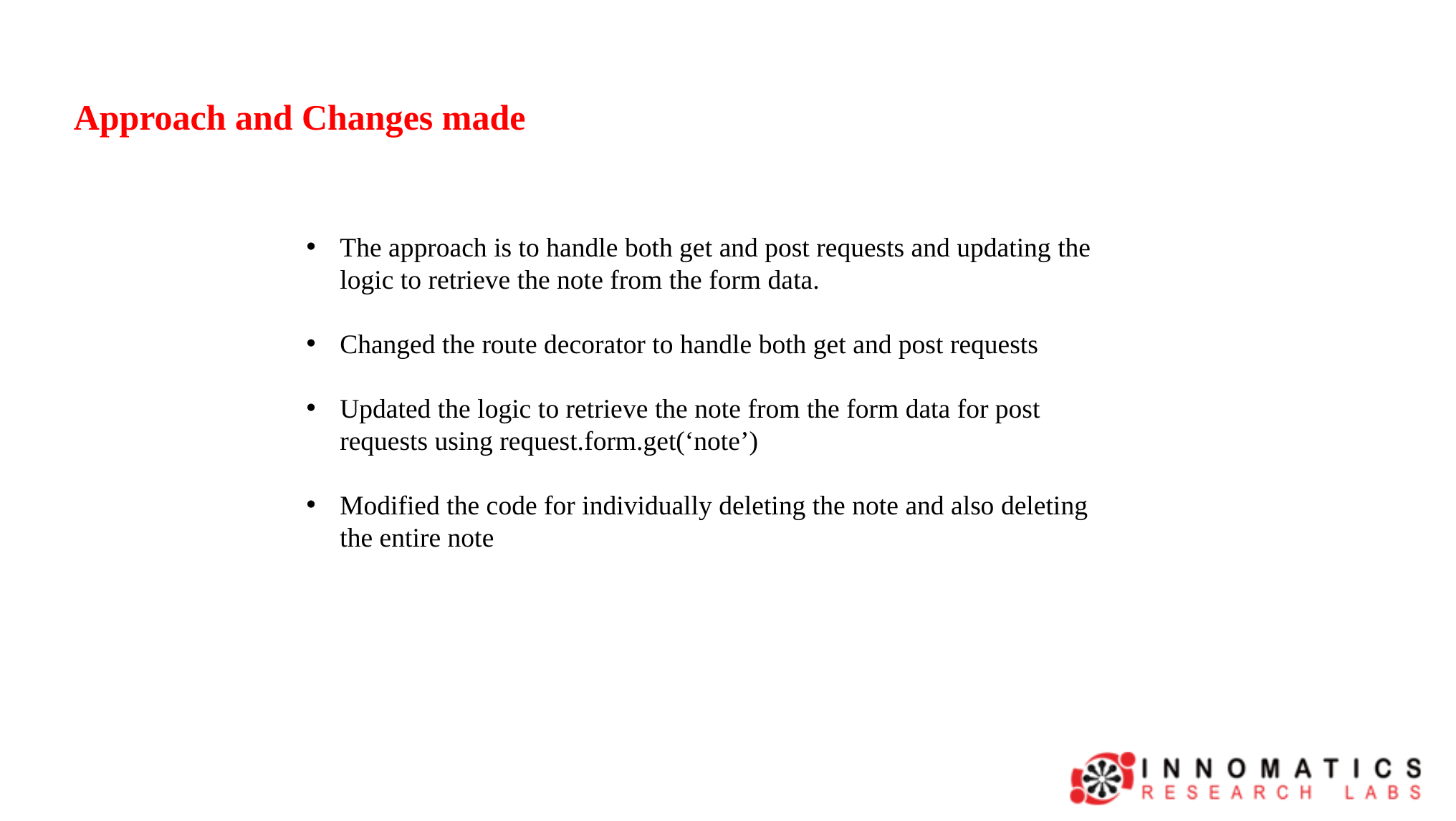

Approach and Changes made
The approach is to handle both get and post requests and updating the logic to retrieve the note from the form data.

Changed the route decorator to handle both get and post requests

Updated the logic to retrieve the note from the form data for post requests using request.form.get(‘note’)

Modified the code for individually deleting the note and also deleting the entire note